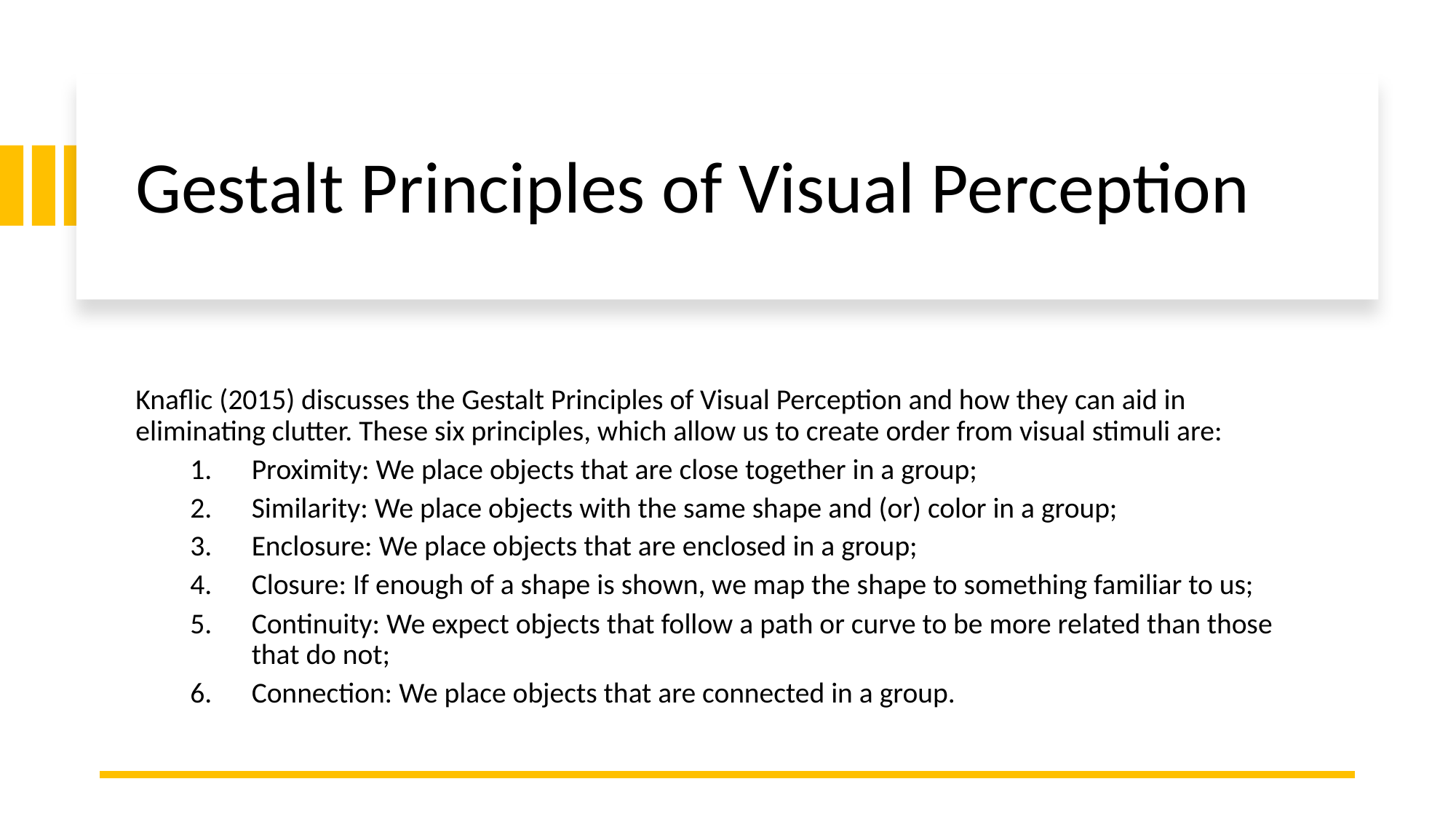

# Gestalt Principles of Visual Perception

Knaflic (2015) discusses the Gestalt Principles of Visual Perception and how they can aid in eliminating clutter. These six principles, which allow us to create order from visual stimuli are:
Proximity: We place objects that are close together in a group;
Similarity: We place objects with the same shape and (or) color in a group;
Enclosure: We place objects that are enclosed in a group;
Closure: If enough of a shape is shown, we map the shape to something familiar to us;
Continuity: We expect objects that follow a path or curve to be more related than those that do not;
Connection: We place objects that are connected in a group.